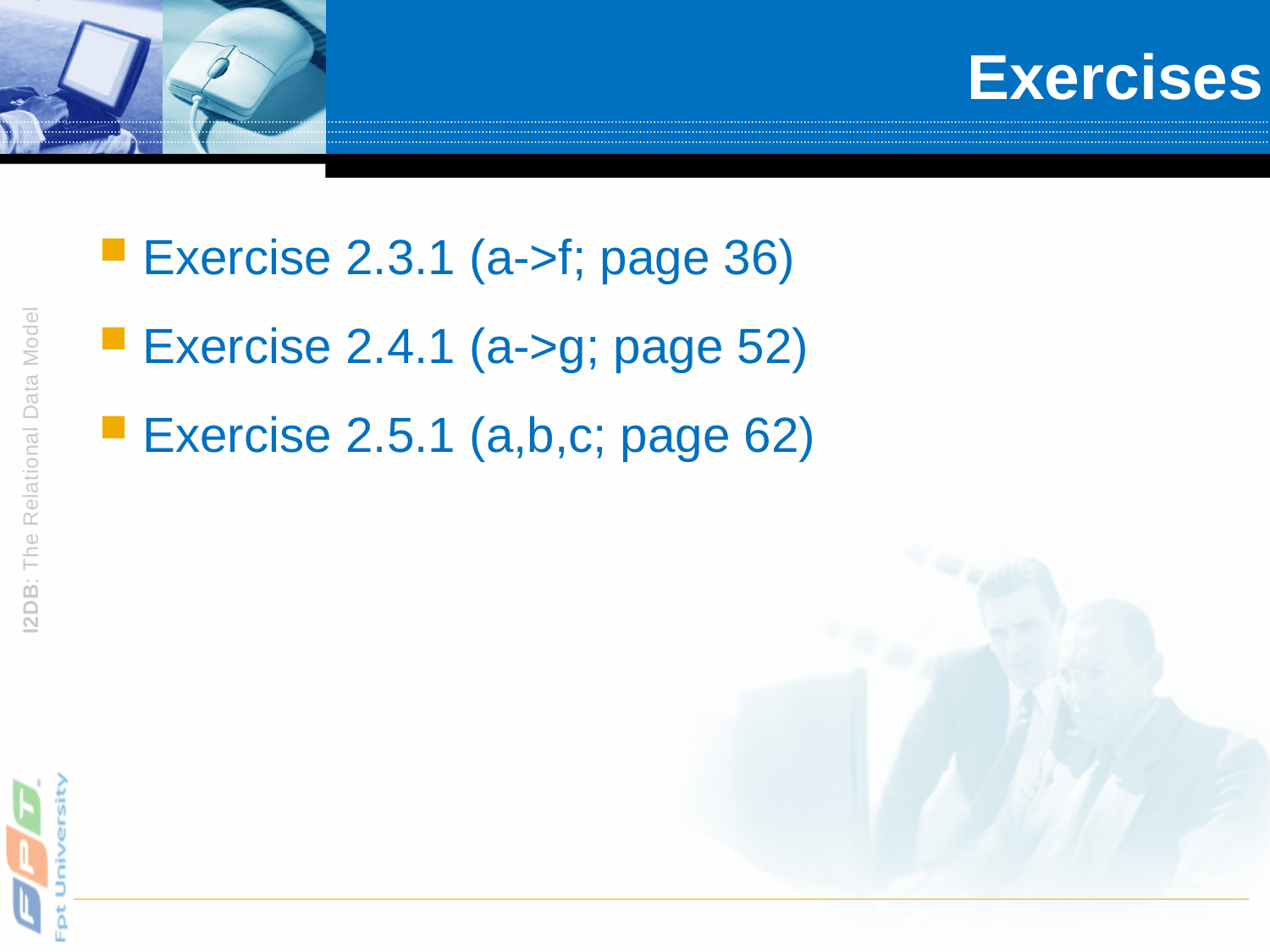

# Exercises
Exercise 2.3.1 (a->f; page 36)
Exercise 2.4.1 (a->g; page 52)
Exercise 2.5.1 (a,b,c; page 62)